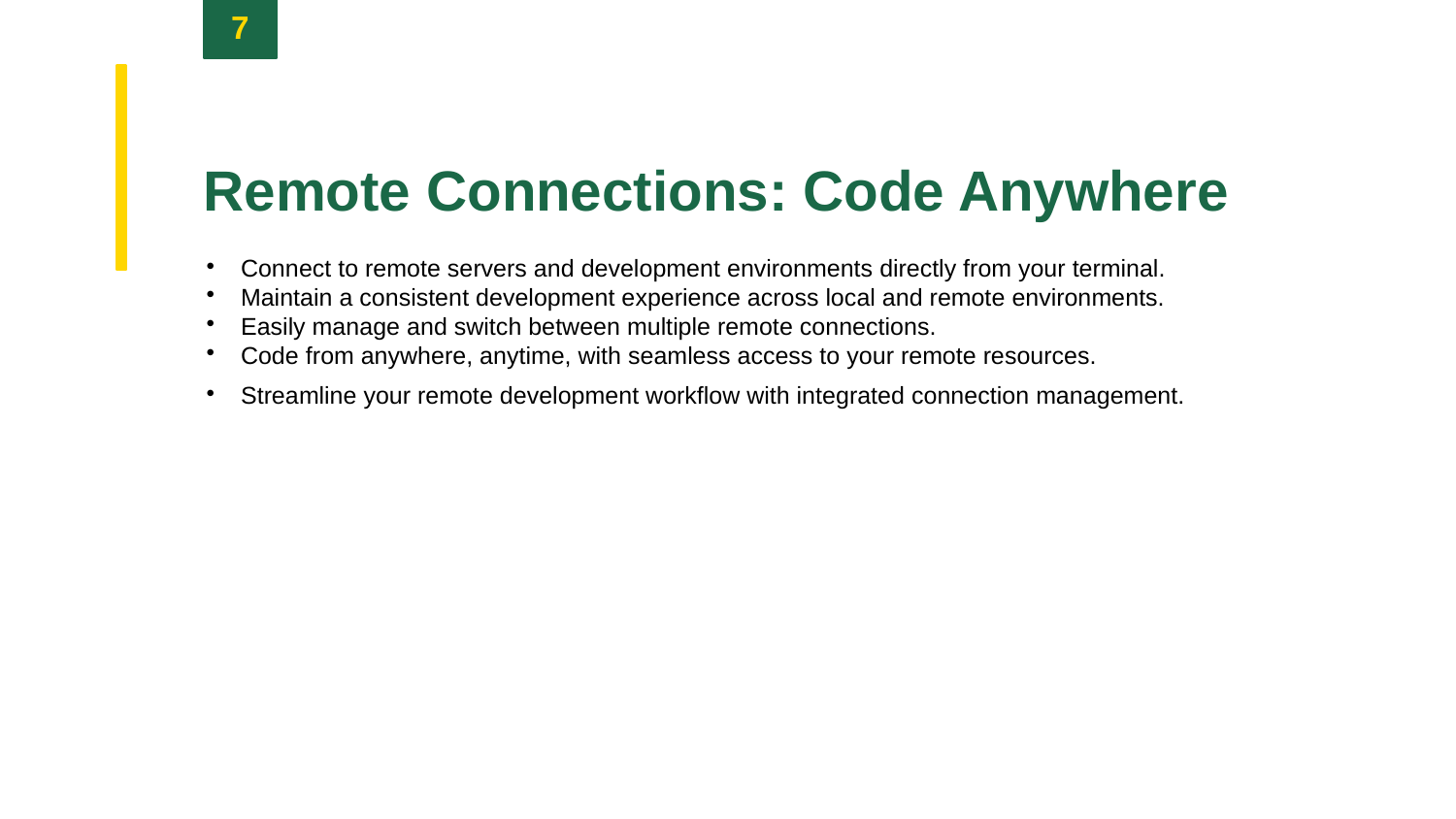

7

Remote Connections: Code Anywhere
Connect to remote servers and development environments directly from your terminal.
Maintain a consistent development experience across local and remote environments.
Easily manage and switch between multiple remote connections.
Code from anywhere, anytime, with seamless access to your remote resources.
Streamline your remote development workflow with integrated connection management.